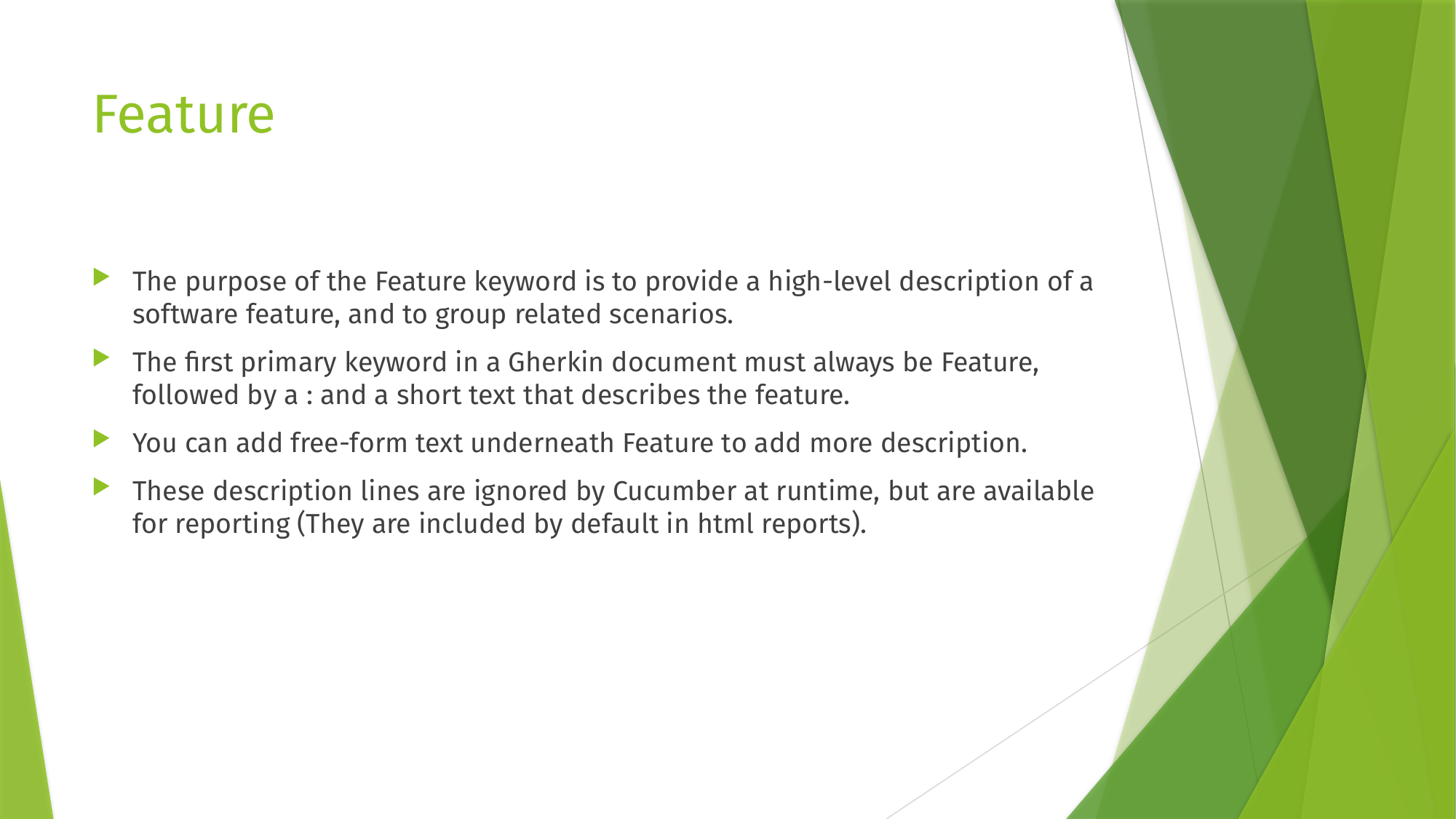

# Feature
The purpose of the Feature keyword is to provide a high-level description of a software feature, and to group related scenarios.
The first primary keyword in a Gherkin document must always be Feature, followed by a : and a short text that describes the feature.
You can add free-form text underneath Feature to add more description.
These description lines are ignored by Cucumber at runtime, but are available for reporting (They are included by default in html reports).